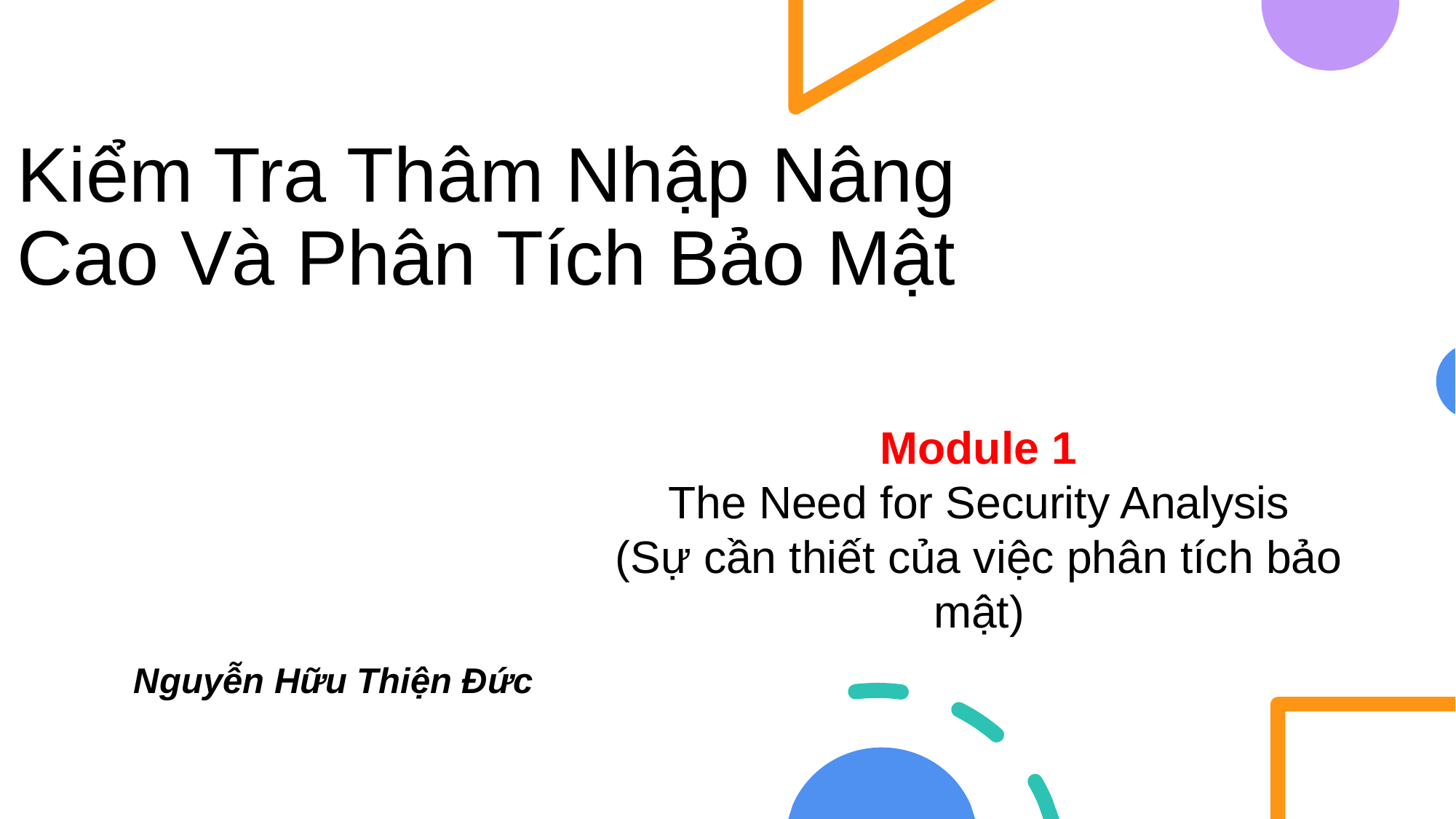

# Kiểm Tra Thâm Nhập Nâng Cao Và Phân Tích Bảo Mật

Module 1
The Need for Security Analysis
(Sự cần thiết của việc phân tích bảo mật)
Nguyễn Hữu Thiện Đức